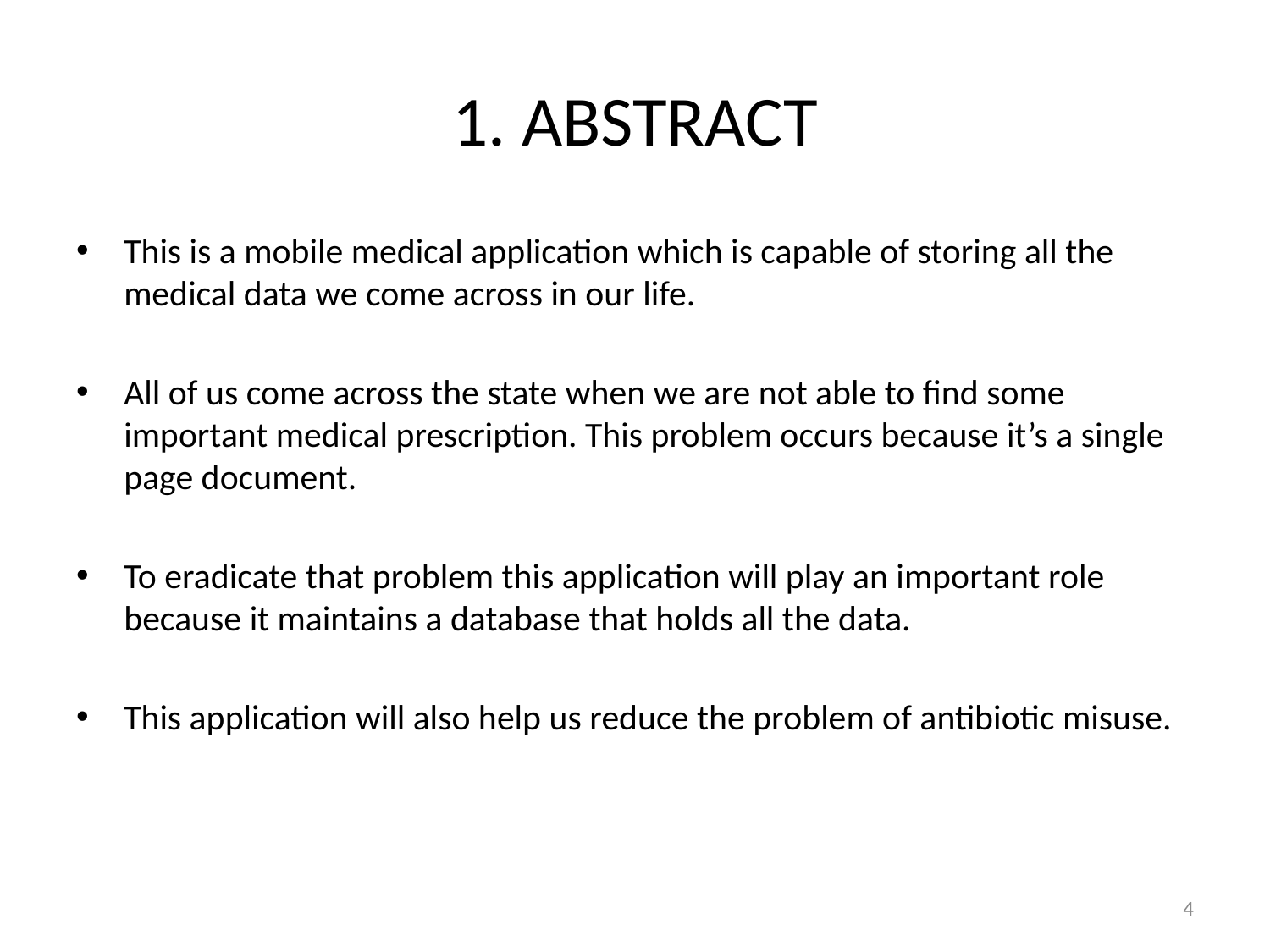

# 1. ABSTRACT
This is a mobile medical application which is capable of storing all the medical data we come across in our life.

All of us come across the state when we are not able to find some important medical prescription. This problem occurs because it’s a single page document.

To eradicate that problem this application will play an important role because it maintains a database that holds all the data.

This application will also help us reduce the problem of antibiotic misuse.
4